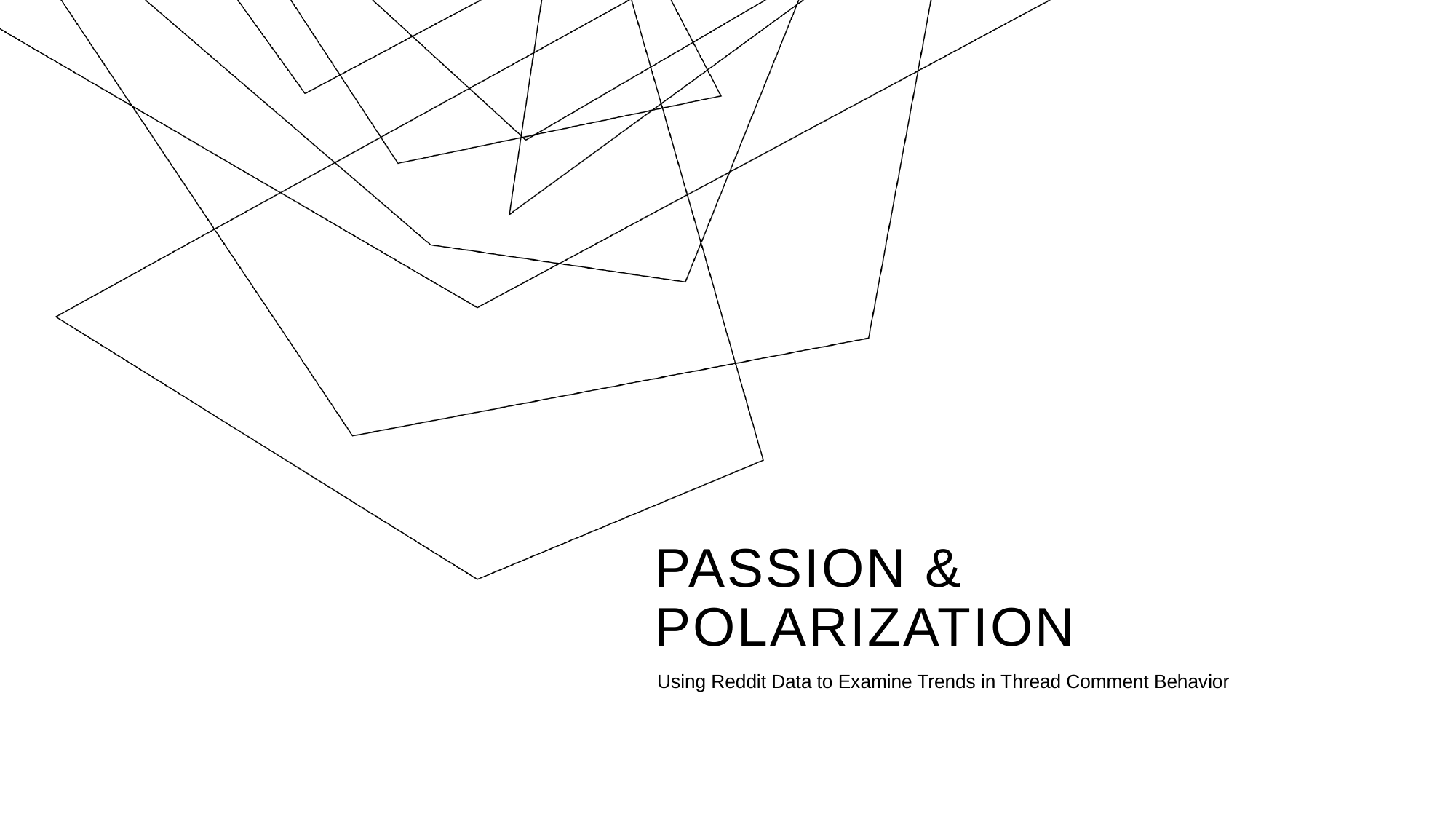

# Passion & Polarization
Using Reddit Data to Examine Trends in Thread Comment Behavior